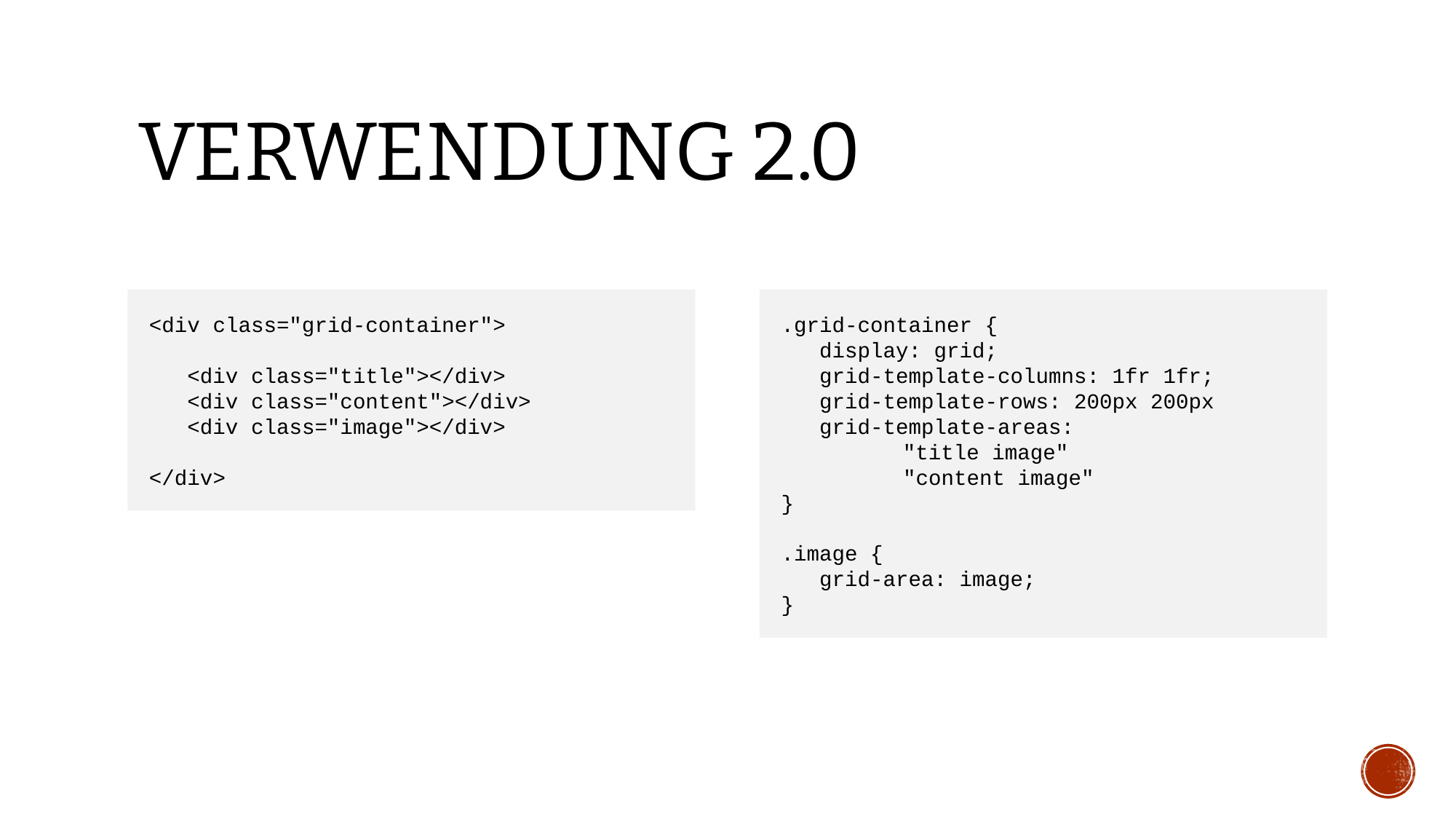

# Verwendung 2.0
<div class="grid-container">

   <div class="title"></div>
   <div class="content"></div>
   <div class="image"></div>

</div>
.grid-container {
   display: grid;
   grid-template-columns: 1fr 1fr;
   grid-template-rows: 200px 200px
   grid-template-areas:
	 "title image"
	 "content image"
}

.image {
   grid-area: image;
}